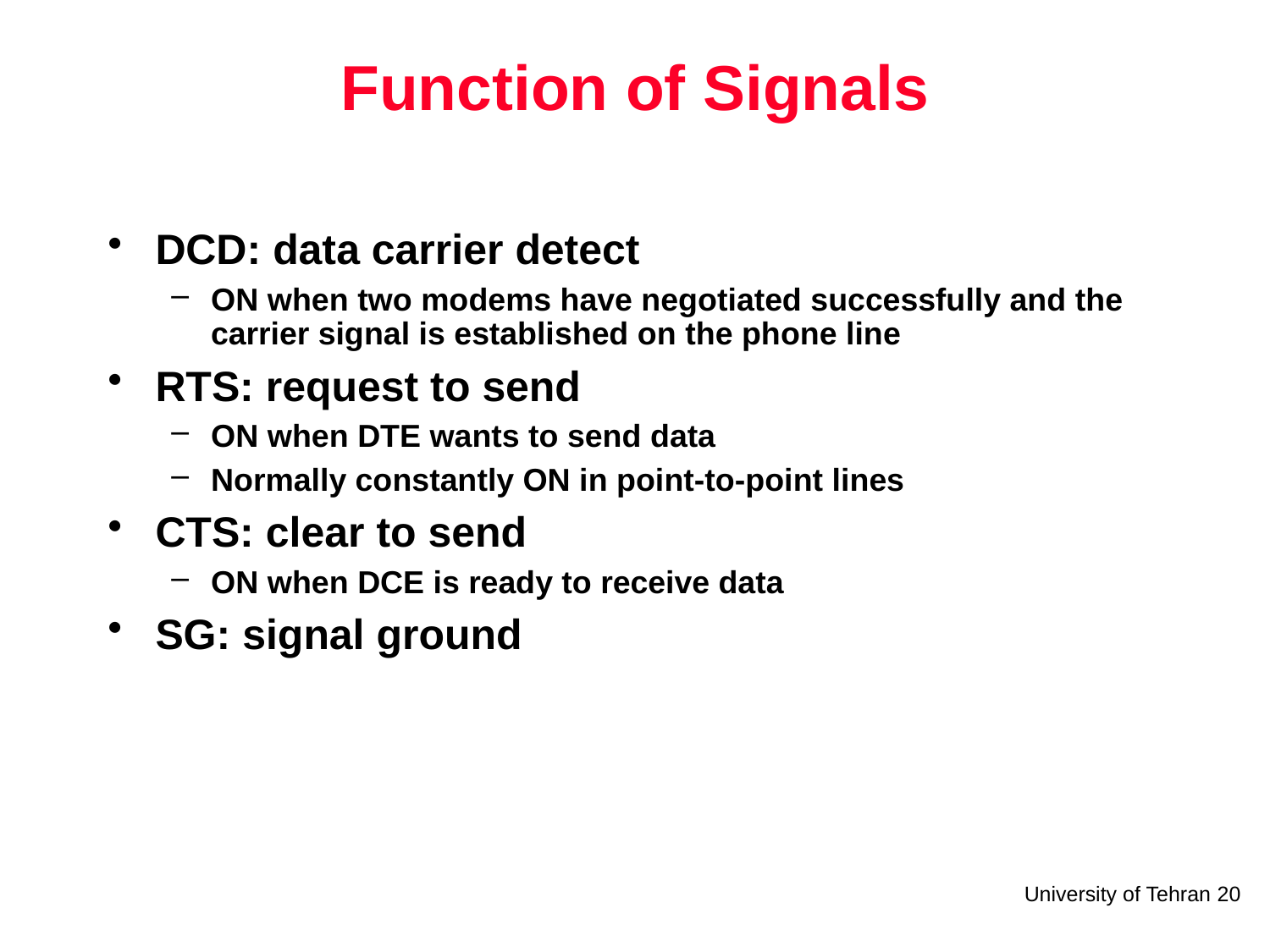

# Function of Signals
DCD: data carrier detect
ON when two modems have negotiated successfully and the carrier signal is established on the phone line
RTS: request to send
ON when DTE wants to send data
Normally constantly ON in point-to-point lines
CTS: clear to send
ON when DCE is ready to receive data
SG: signal ground